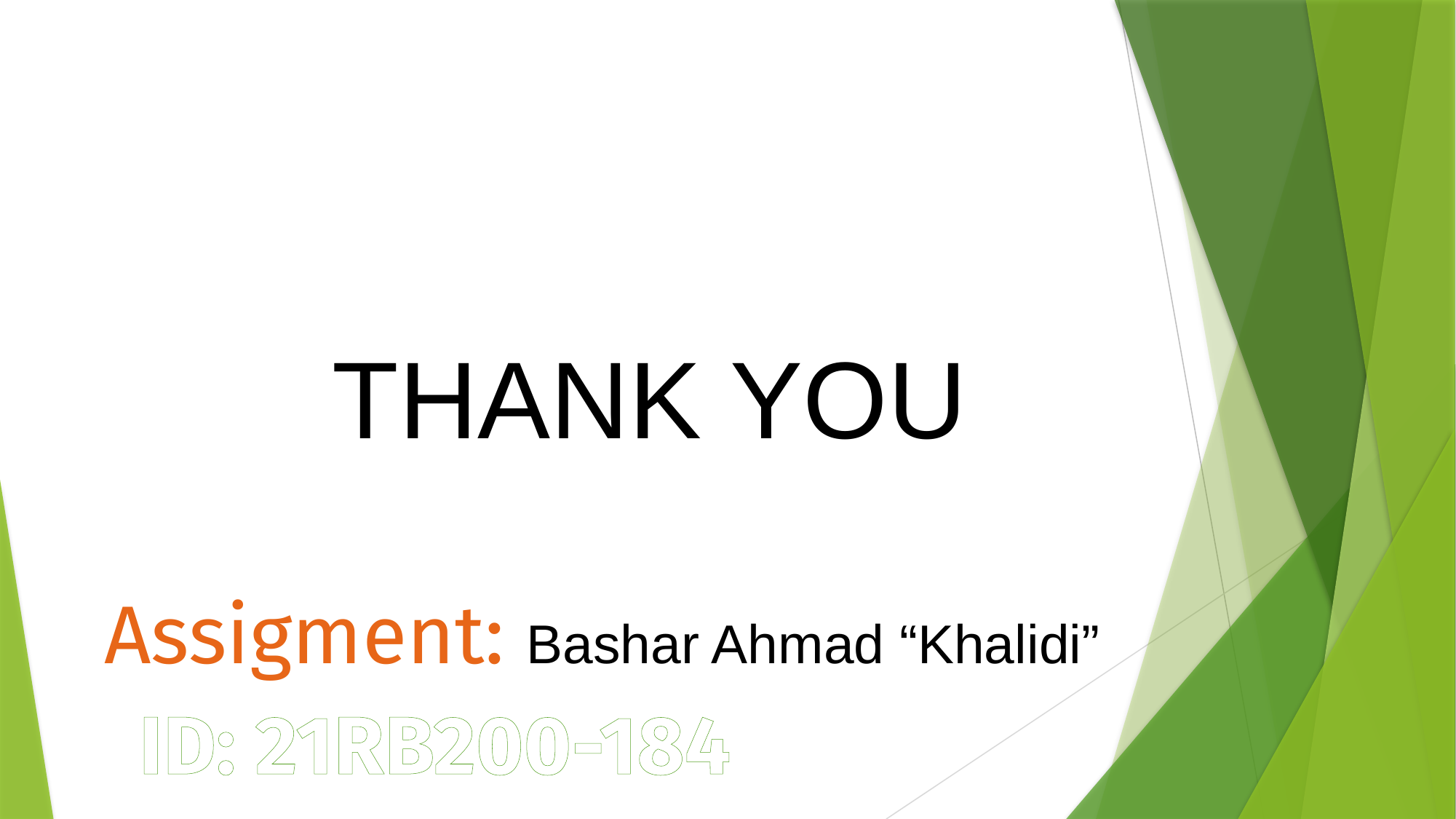

THANK YOU
Assigment: Bashar Ahmad “Khalidi”
ID: 21RB200-184